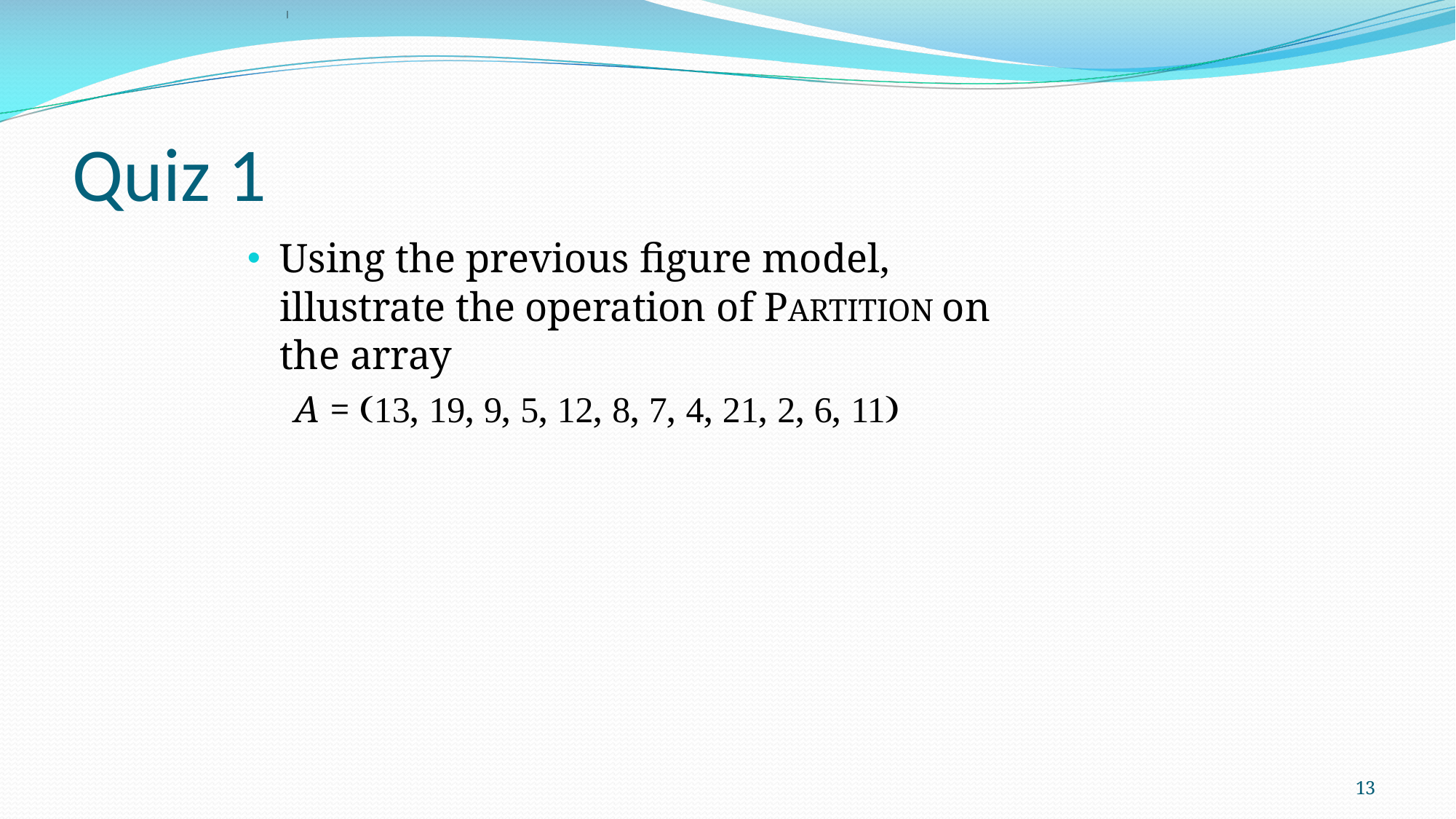

# Quiz 1
Using the previous figure model, illustrate the operation of PARTITION on the array
A = (13, 19, 9, 5, 12, 8, 7, 4, 21, 2, 6, 11)
13